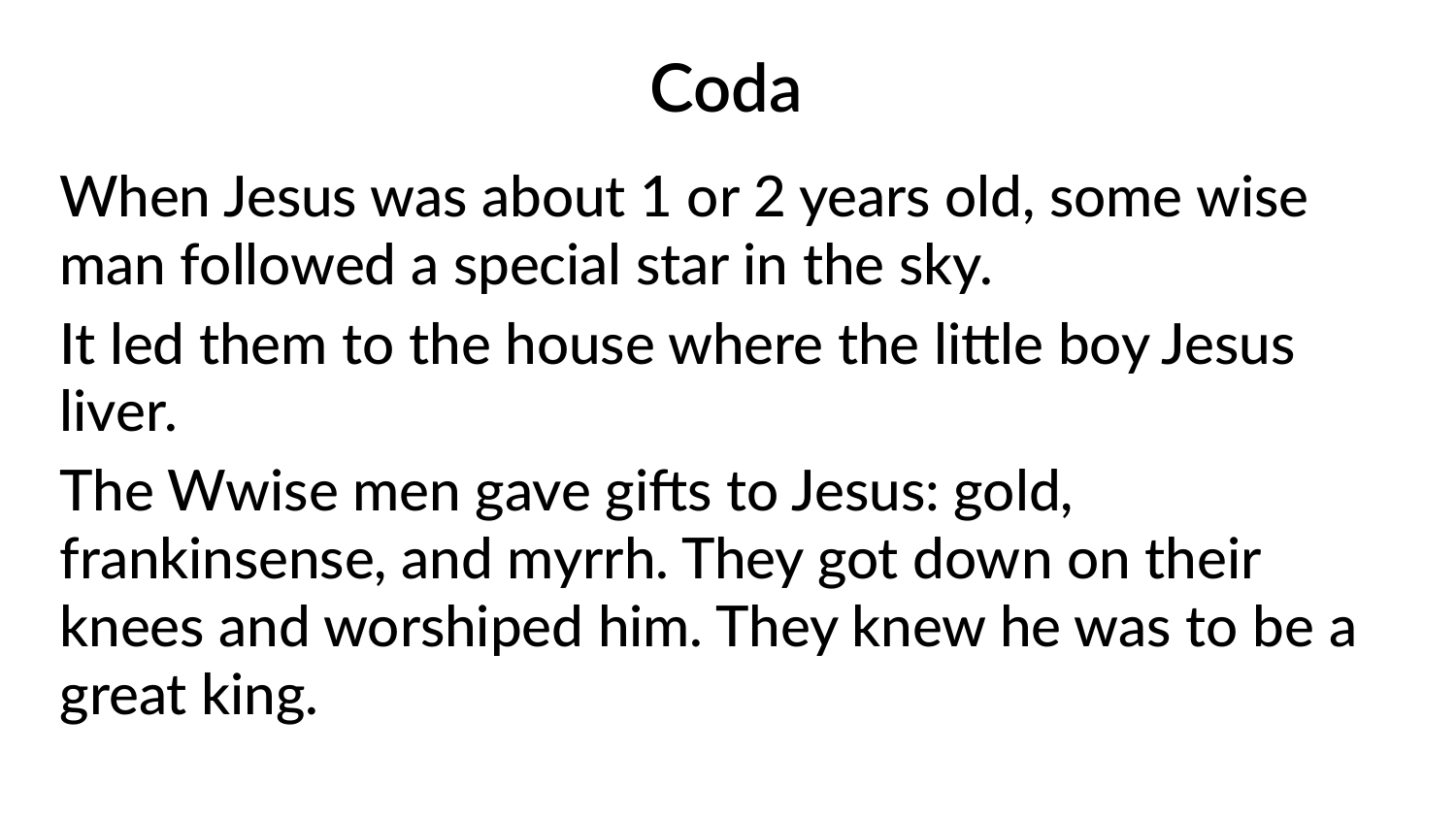

# Coda
When Jesus was about 1 or 2 years old, some wise man followed a special star in the sky.
It led them to the house where the little boy Jesus liver.
The Wwise men gave gifts to Jesus: gold, frankinsense, and myrrh. They got down on their knees and worshiped him. They knew he was to be a great king.